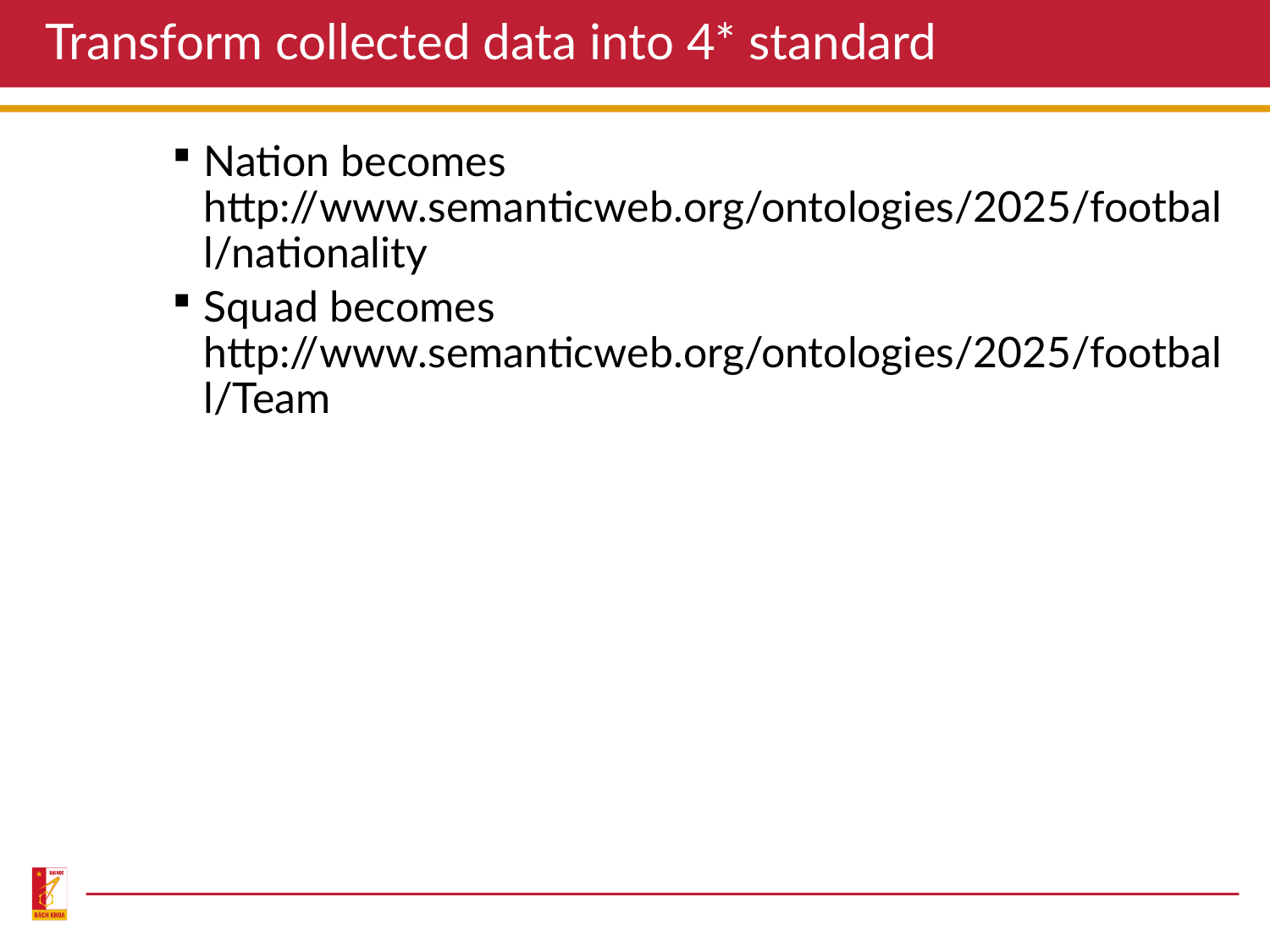

# Transform collected data into 4* standard
Nation becomes http://www.semanticweb.org/ontologies/2025/football/nationality
Squad becomes http://www.semanticweb.org/ontologies/2025/football/Team

11